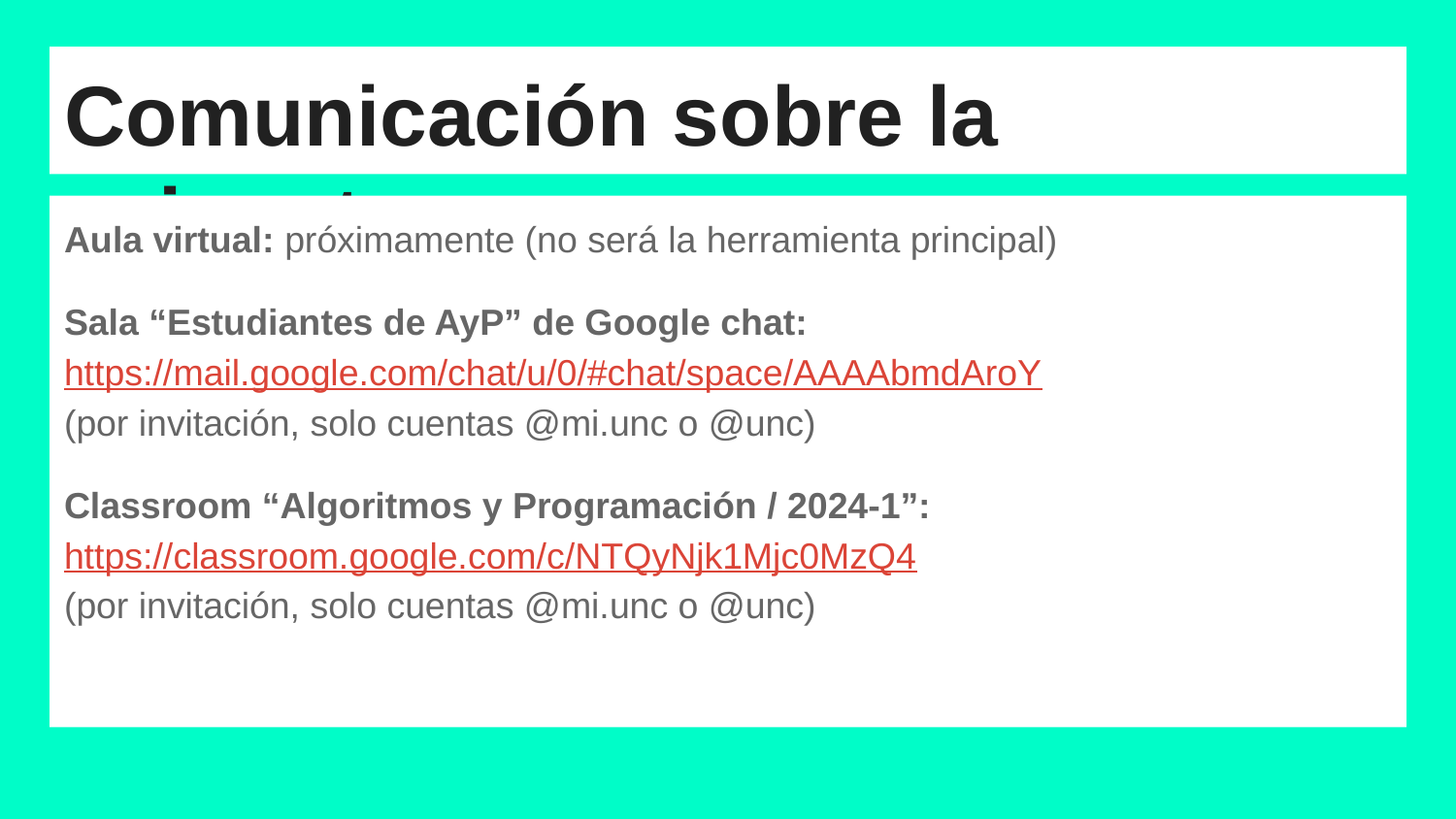

# Comunicación sobre la asignatura

Aula virtual: próximamente (no será la herramienta principal)
Sala “Estudiantes de AyP” de Google chat:
https://mail.google.com/chat/u/0/#chat/space/AAAAbmdAroY
(por invitación, solo cuentas @mi.unc o @unc)
Classroom “Algoritmos y Programación / 2024-1”:
https://classroom.google.com/c/NTQyNjk1Mjc0MzQ4
(por invitación, solo cuentas @mi.unc o @unc)